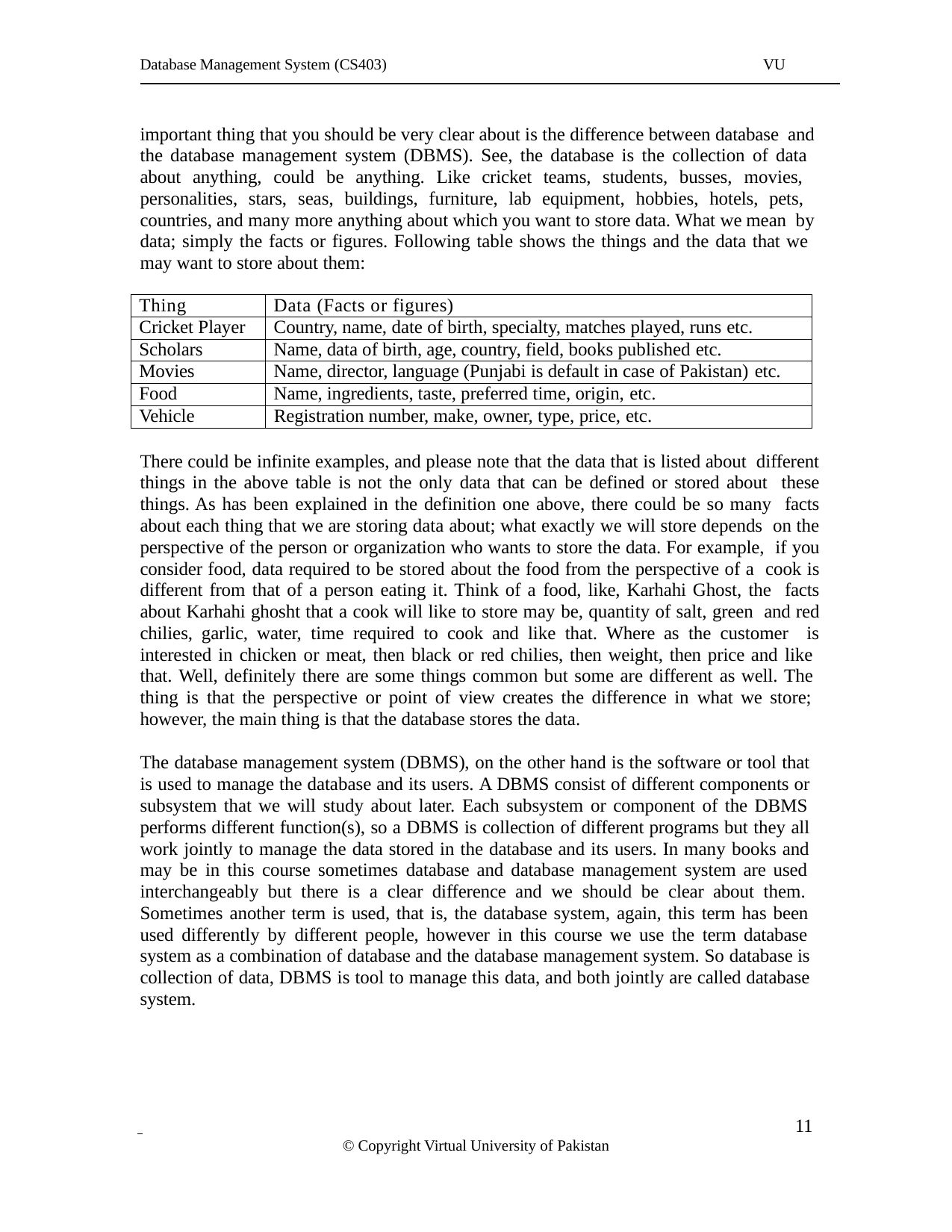

Database Management System (CS403)
VU

important thing that you should be very clear about is the difference between database  and the database management system (DBMS). See, the database is the collection of data  about anything, could be anything. Like cricket teams, students, busses, movies,  personalities, stars, seas, buildings, furniture, lab equipment, hobbies, hotels, pets,  countries, and many more anything about which you want to store data. What we mean  by data; simply the facts or figures. Following table shows the things and the data that we  may want to store about them:
| Thing | Data (Facts or figures) |
| --- | --- |
| Cricket Player | Country, name, date of birth, specialty, matches played, runs etc. |
| Scholars | Name, data of birth, age, country, field, books published etc. |
| Movies | Name, director, language (Punjabi is default in case of Pakistan) etc. |
| Food | Name, ingredients, taste, preferred time, origin, etc. |
| Vehicle | Registration number, make, owner, type, price, etc. |
There could be infinite examples, and please note that the data that is listed about  different things in the above table is not the only data that can be defined or stored about  these things. As has been explained in the definition one above, there could be so many  facts about each thing that we are storing data about; what exactly we will store depends  on the perspective of the person or organization who wants to store the data. For example,  if you consider food, data required to be stored about the food from the perspective of a  cook is different from that of a person eating it. Think of a food, like, Karhahi Ghost, the  facts about Karhahi ghosht that a cook will like to store may be, quantity of salt, green  and red chilies, garlic, water, time required to cook and like that. Where as the customer  is interested in chicken or meat, then black or red chilies, then weight, then price and like  that. Well, definitely there are some things common but some are different as well. The  thing is that the perspective or point of view creates the difference in what we store;  however, the main thing is that the database stores the data.

The database management system (DBMS), on the other hand is the software or tool that  is used to manage the database and its users. A DBMS consist of different components or  subsystem that we will study about later. Each subsystem or component of the DBMS  performs different function(s), so a DBMS is collection of different programs but they all  work jointly to manage the data stored in the database and its users. In many books and  may be in this course sometimes database and database management system are used  interchangeably but there is a clear difference and we should be clear about them.  Sometimes another term is used, that is, the database system, again, this term has been  used differently by different people, however in this course we use the term database  system as a combination of database and the database management system. So database is  collection of data, DBMS is tool to manage this data, and both jointly are called database  system.
 	 11
© Copyright Virtual University of Pakistan